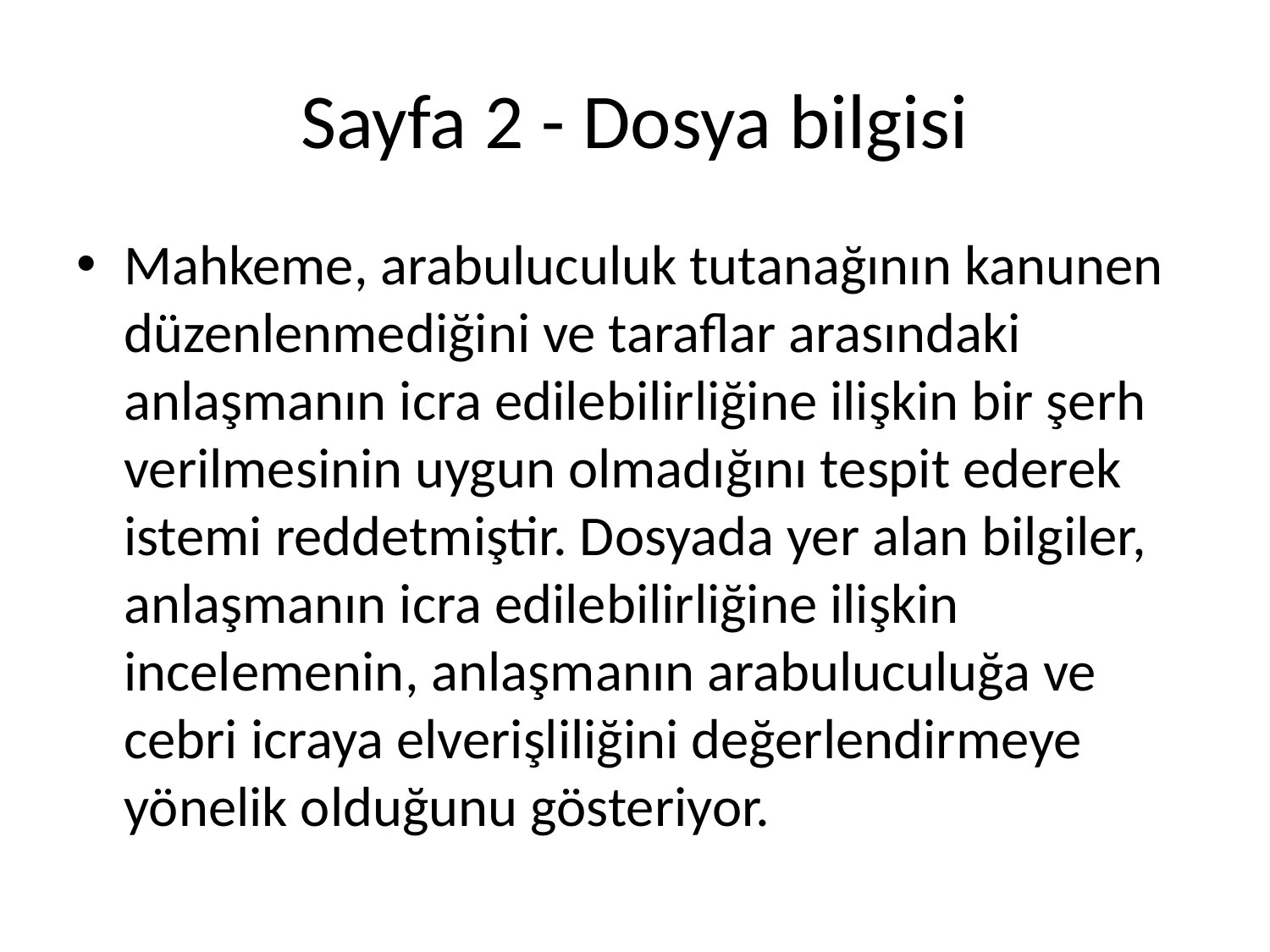

# Sayfa 2 - Dosya bilgisi
Mahkeme, arabuluculuk tutanağının kanunen düzenlenmediğini ve taraflar arasındaki anlaşmanın icra edilebilirliğine ilişkin bir şerh verilmesinin uygun olmadığını tespit ederek istemi reddetmiştir. Dosyada yer alan bilgiler, anlaşmanın icra edilebilirliğine ilişkin incelemenin, anlaşmanın arabuluculuğa ve cebri icraya elverişliliğini değerlendirmeye yönelik olduğunu gösteriyor.